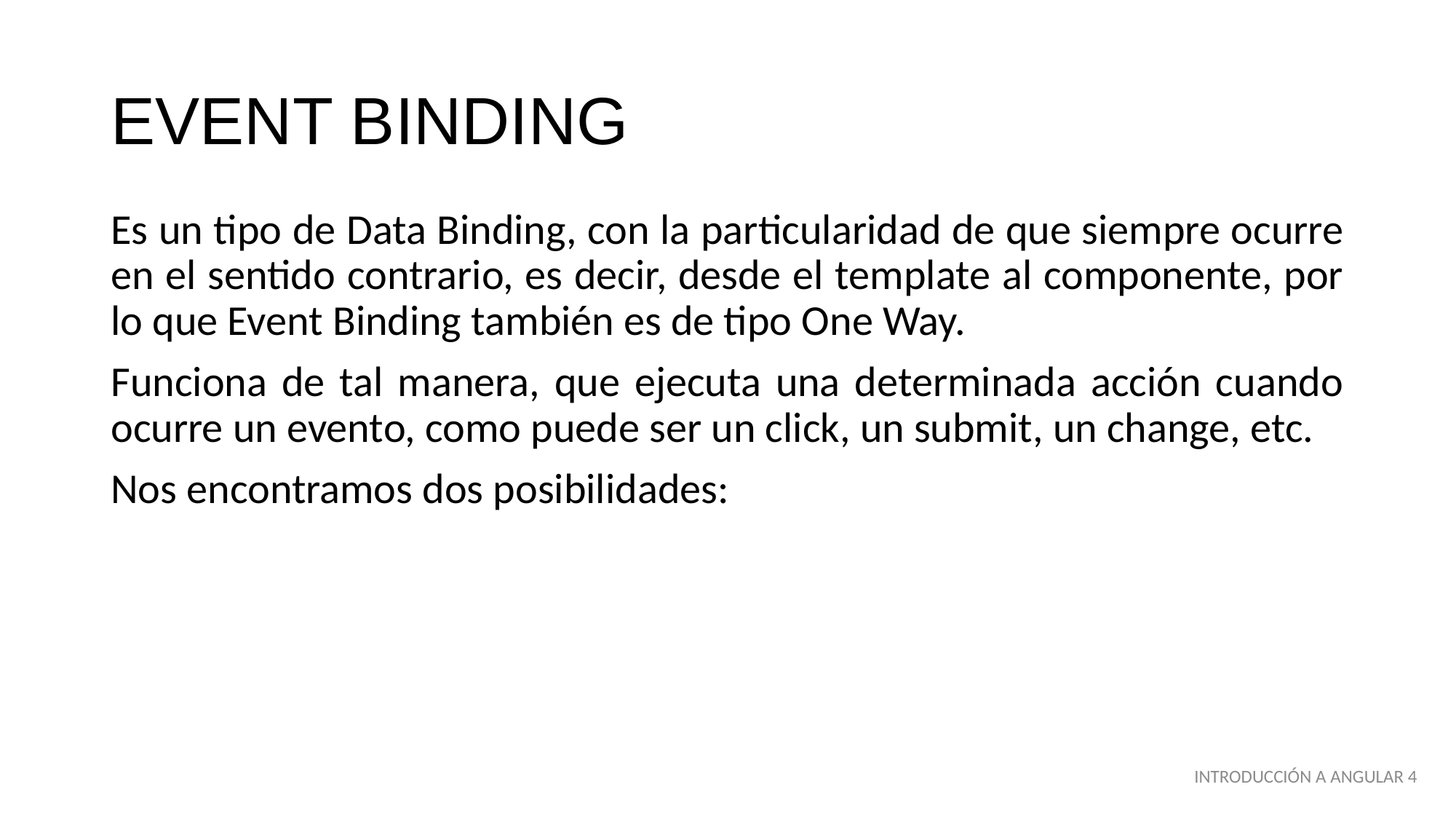

# EVENT BINDING
Es un tipo de Data Binding, con la particularidad de que siempre ocurre en el sentido contrario, es decir, desde el template al componente, por lo que Event Binding también es de tipo One Way.
Funciona de tal manera, que ejecuta una determinada acción cuando ocurre un evento, como puede ser un click, un submit, un change, etc.
Nos encontramos dos posibilidades:
INTRODUCCIÓN A ANGULAR 4